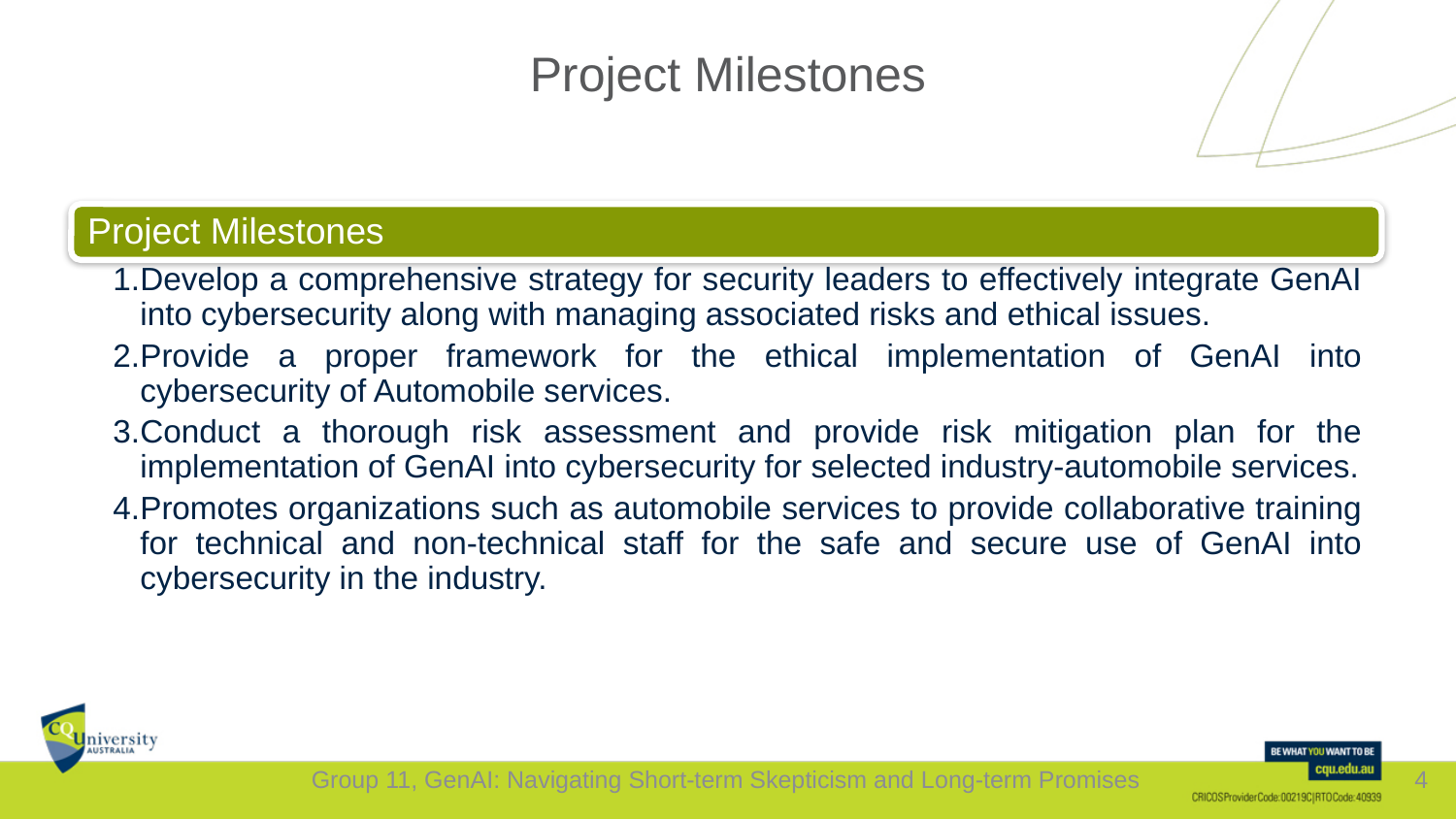

# Project Milestones
Project Milestones
Develop a comprehensive strategy for security leaders to effectively integrate GenAI into cybersecurity along with managing associated risks and ethical issues.
Provide a proper framework for the ethical implementation of GenAI into cybersecurity of Automobile services.
Conduct a thorough risk assessment and provide risk mitigation plan for the implementation of GenAI into cybersecurity for selected industry-automobile services.
Promotes organizations such as automobile services to provide collaborative training for technical and non-technical staff for the safe and secure use of GenAI into cybersecurity in the industry.
Group 11, GenAI: Navigating Short-term Skepticism and Long-term Promises
4